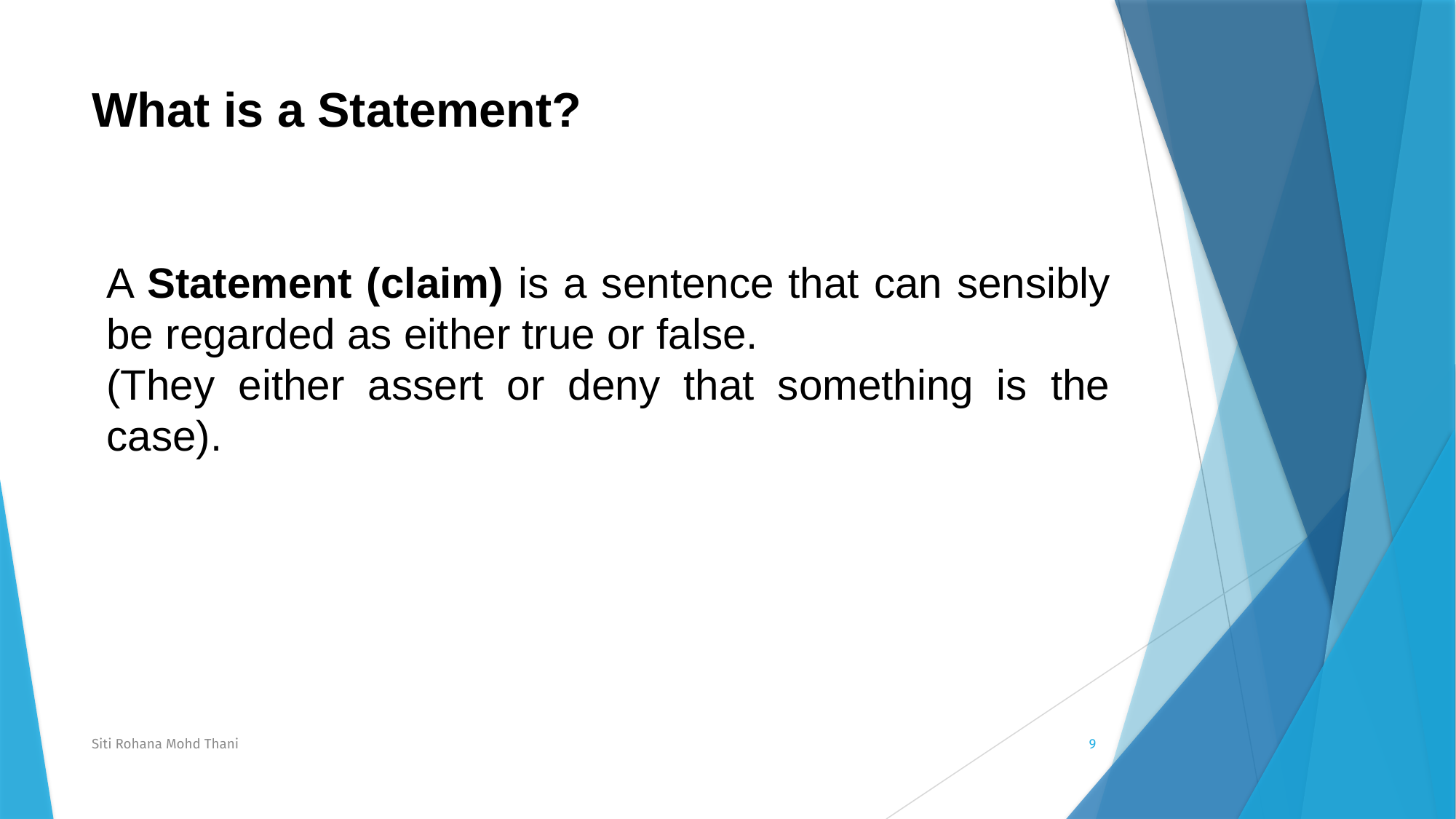

# What is a Statement?

A Statement (claim) is a sentence that can sensibly be regarded as either true or false.
(They either assert or deny that something is the case).

Siti Rohana Mohd Thani
9